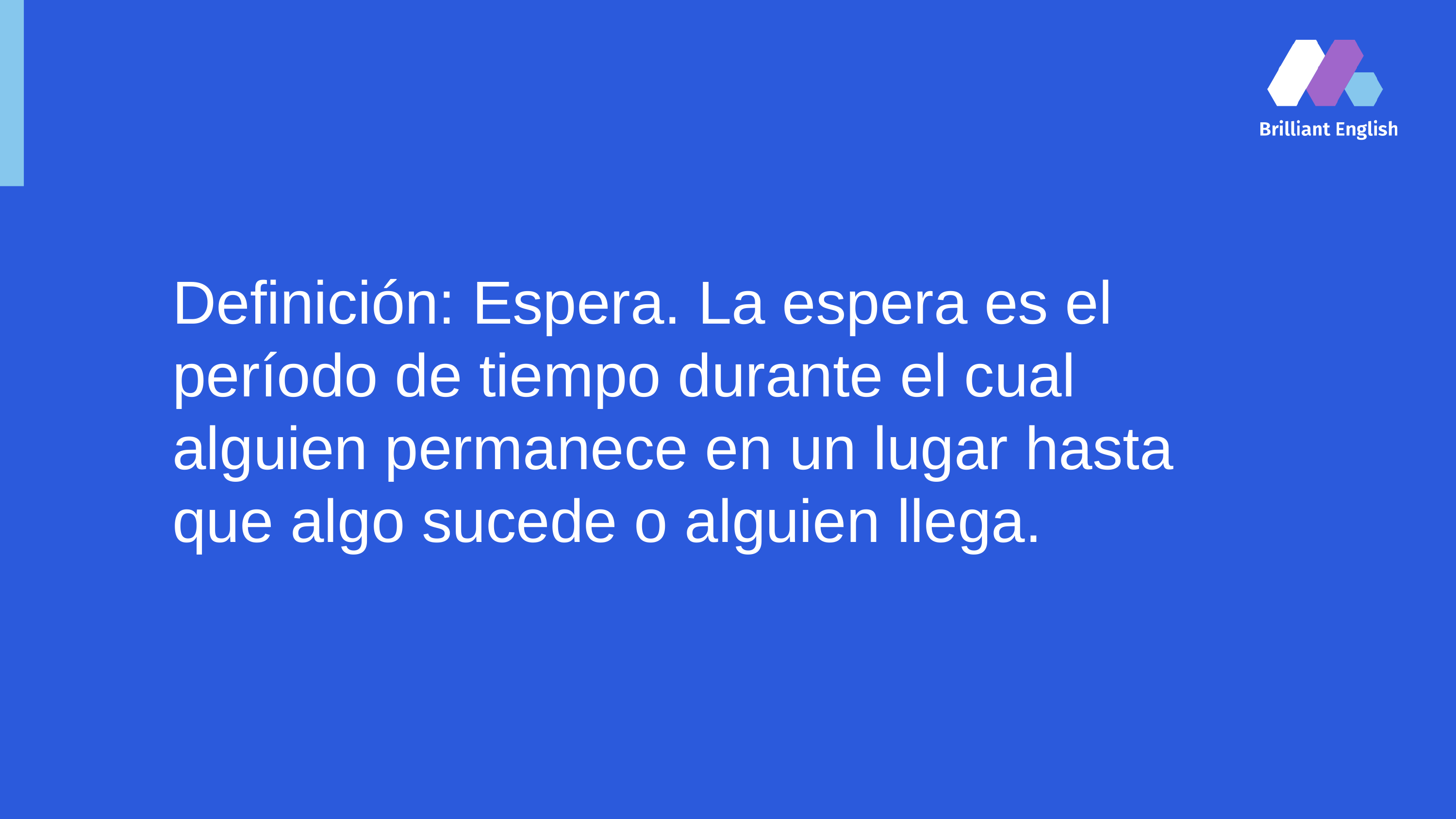

Definición: Espera. La espera es el período de tiempo durante el cual alguien permanece en un lugar hasta que algo sucede o alguien llega.